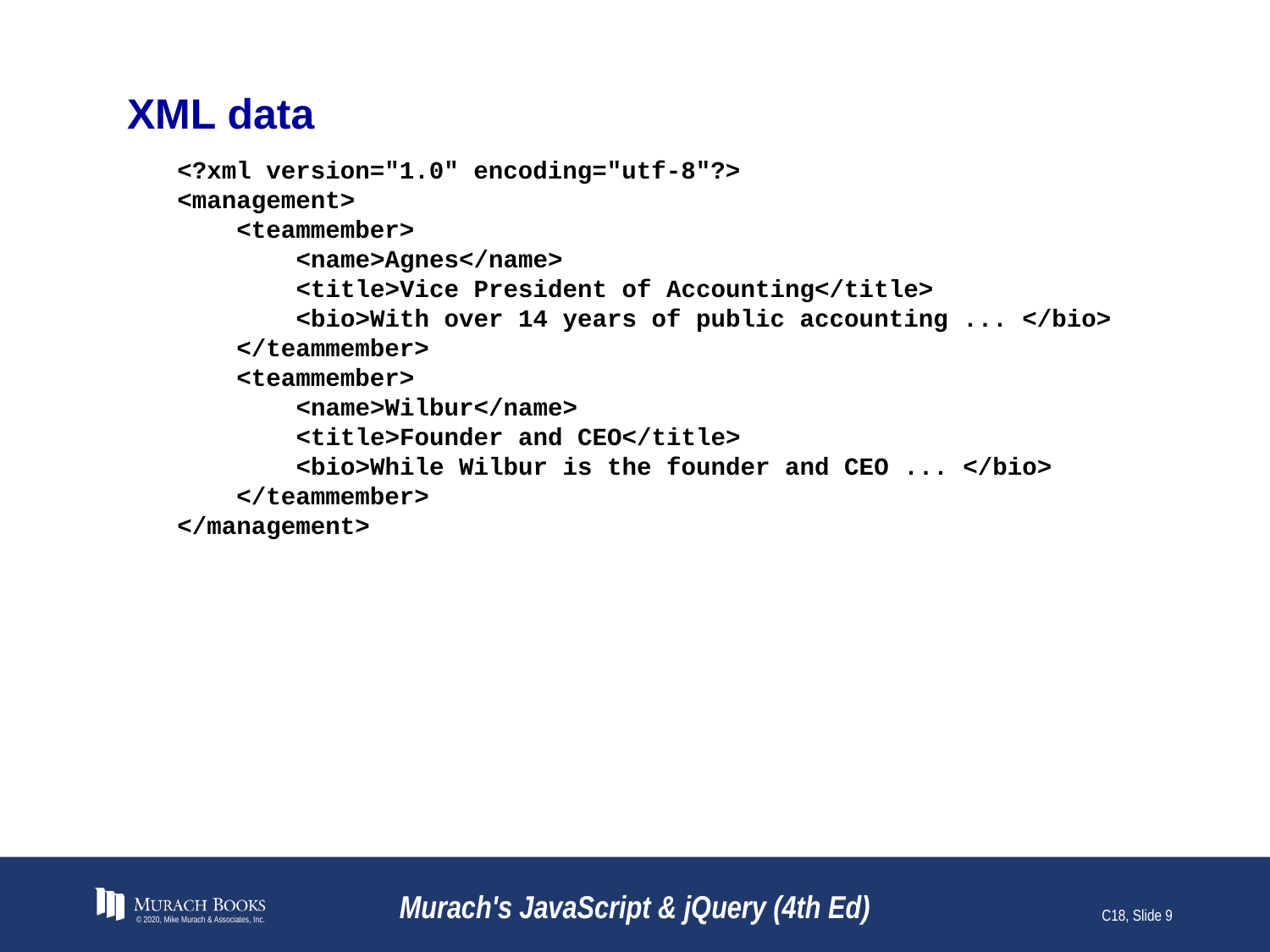

# XML data
<?xml version="1.0" encoding="utf-8"?>
<management>
    <teammember>
        <name>Agnes</name>
        <title>Vice President of Accounting</title>
        <bio>With over 14 years of public accounting ... </bio>
    </teammember>
    <teammember>
        <name>Wilbur</name>
        <title>Founder and CEO</title>
        <bio>While Wilbur is the founder and CEO ... </bio>
    </teammember>
</management>

© 2020, Mike Murach & Associates, Inc.
Murach's JavaScript & jQuery (4th Ed)

C18, Slide 9